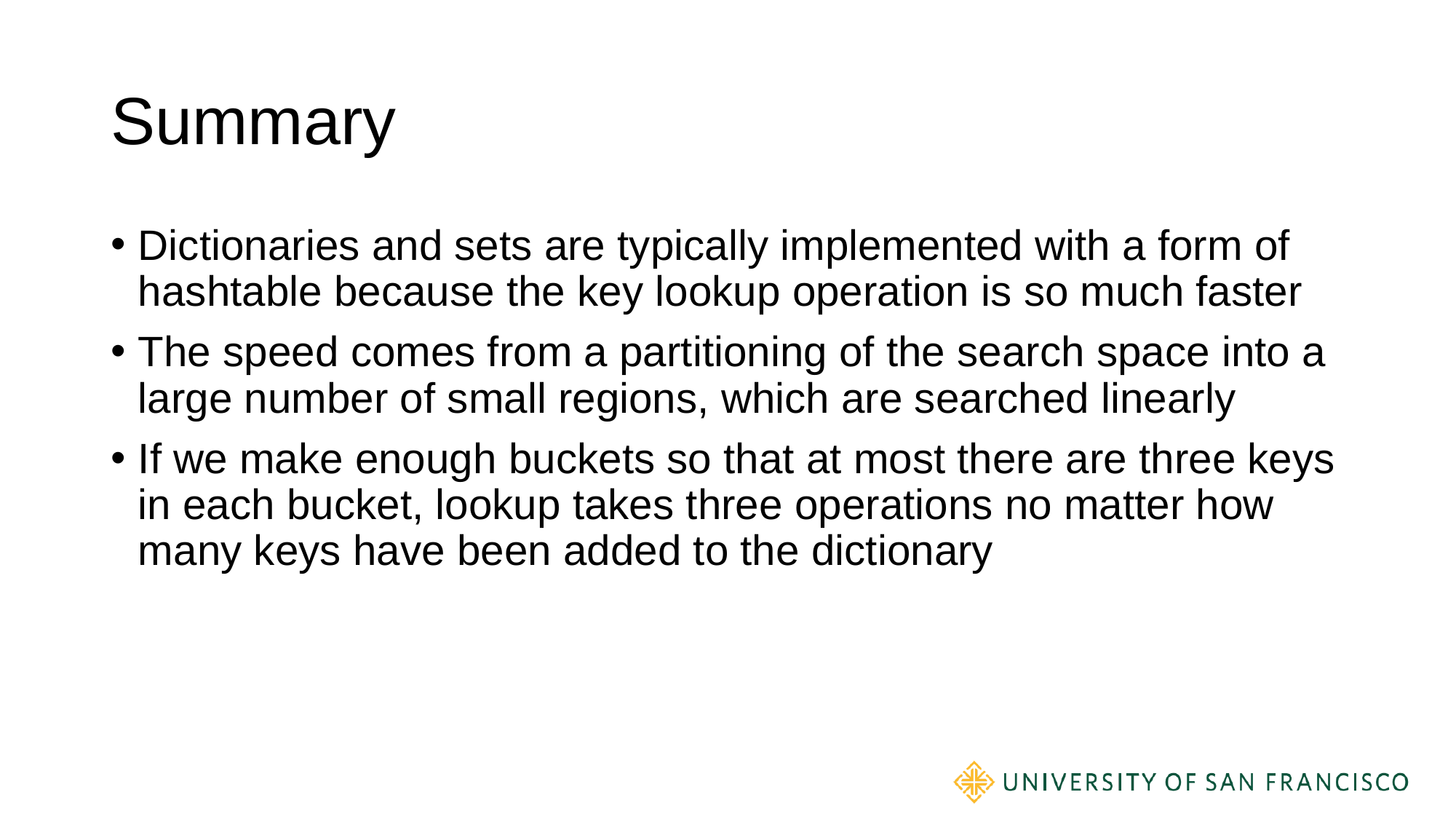

# Summary
Dictionaries and sets are typically implemented with a form of hashtable because the key lookup operation is so much faster
The speed comes from a partitioning of the search space into a large number of small regions, which are searched linearly
If we make enough buckets so that at most there are three keys in each bucket, lookup takes three operations no matter how many keys have been added to the dictionary